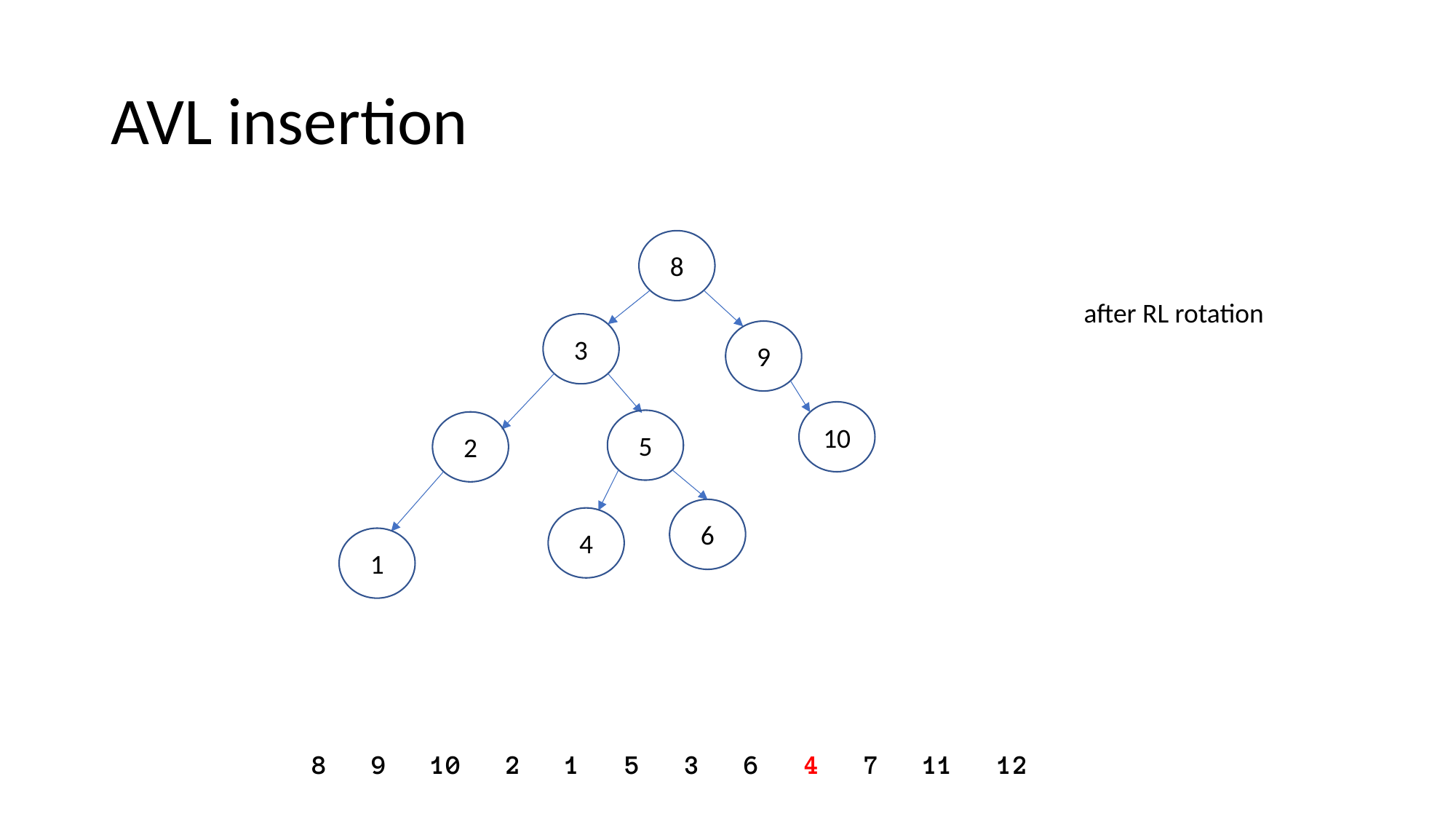

# AVL insertion
8
after RL rotation
3
9
10
5
2
6
4
1
8   9   10   2   1   5   3   6   4   7   11   12